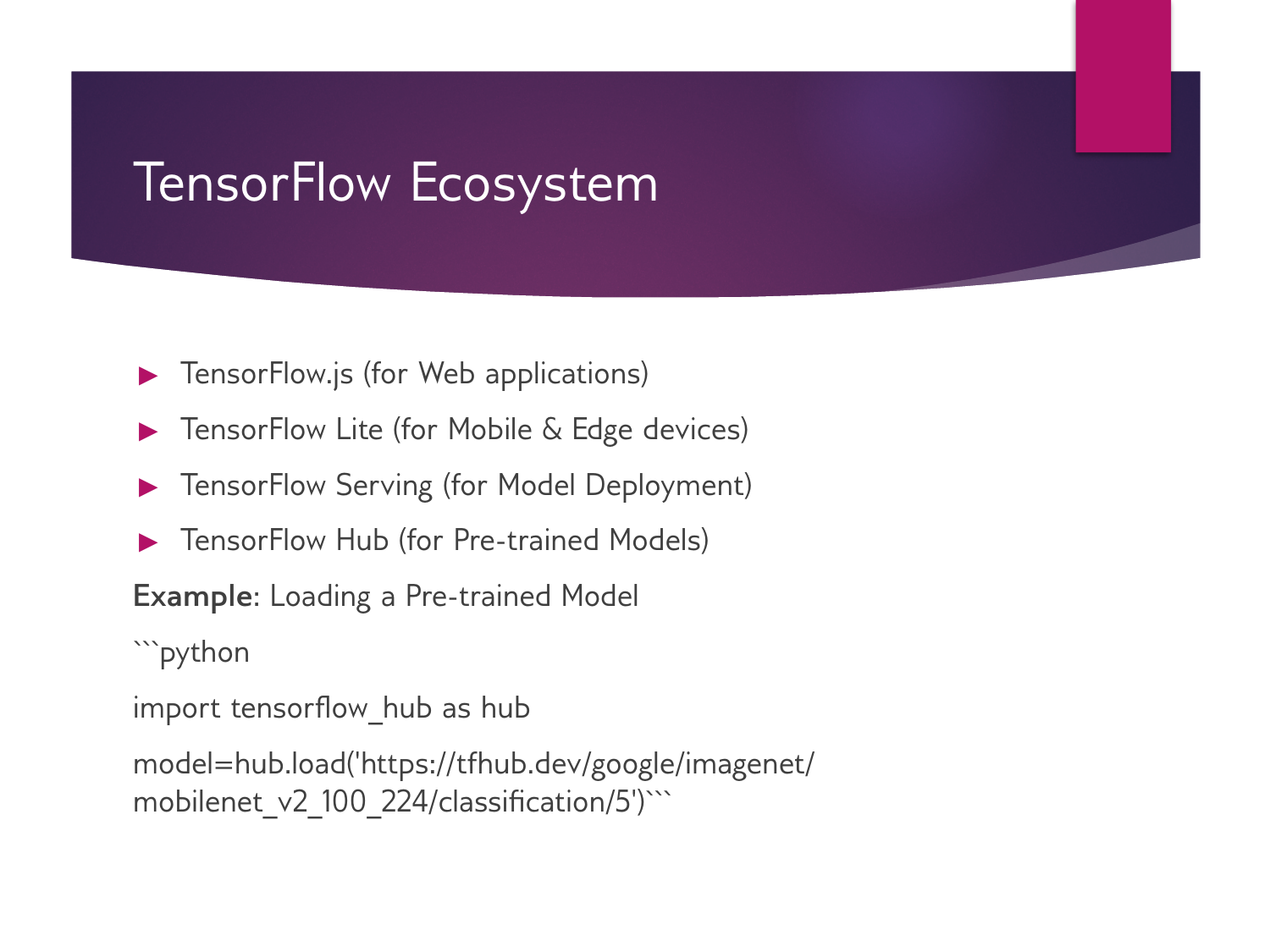

# TensorFlow Ecosystem
TensorFlow.js (for Web applications)
TensorFlow Lite (for Mobile & Edge devices)
TensorFlow Serving (for Model Deployment)
TensorFlow Hub (for Pre-trained Models)
Example: Loading a Pre-trained Model
```python
import tensorflow_hub as hub
model=hub.load('https://tfhub.dev/google/imagenet/mobilenet_v2_100_224/classification/5')```